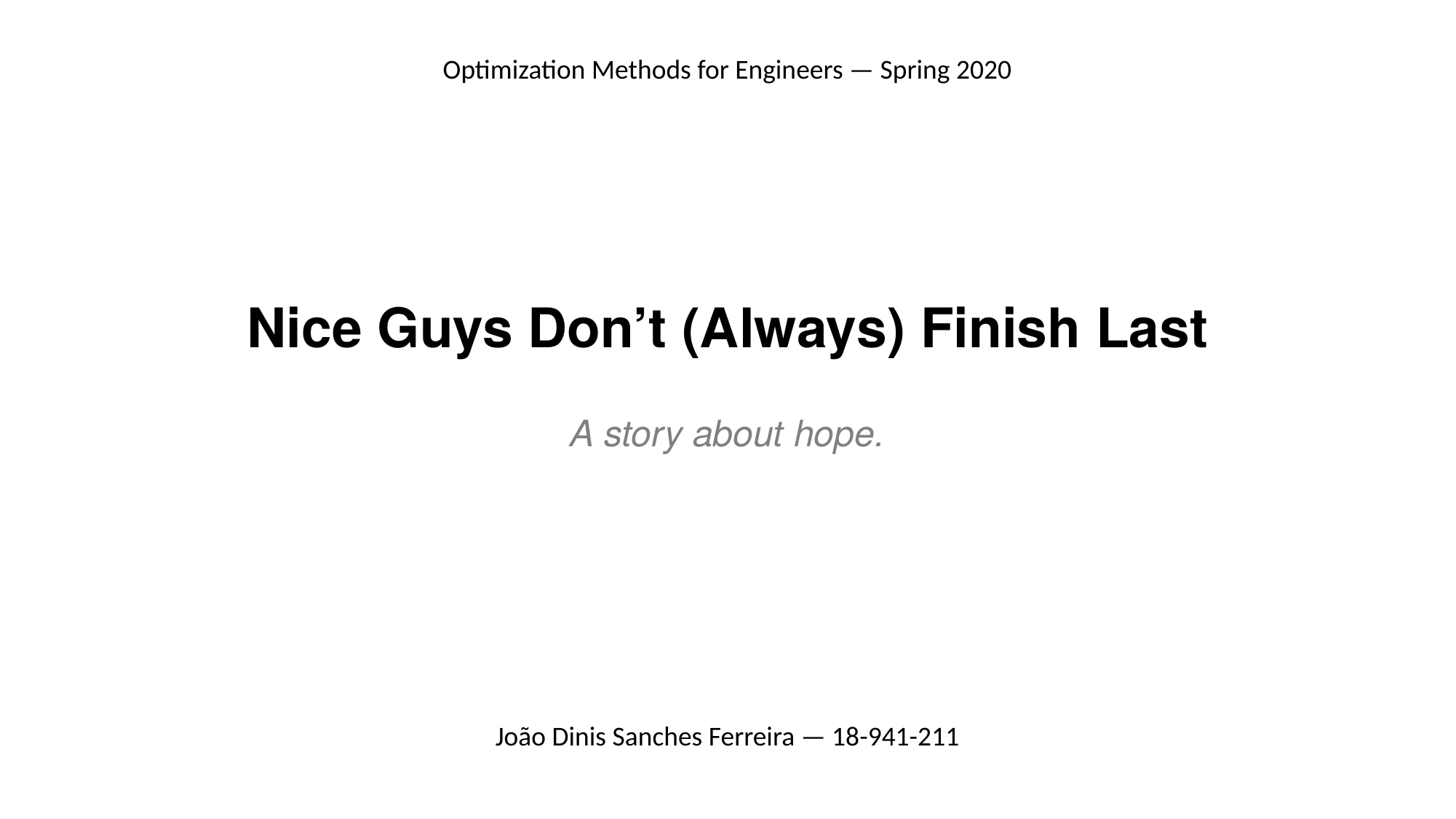

Optimization Methods for Engineers — Spring 2020
# Nice Guys Don’t (Always) Finish Last
A story about hope.
João Dinis Sanches Ferreira — 18-941-211